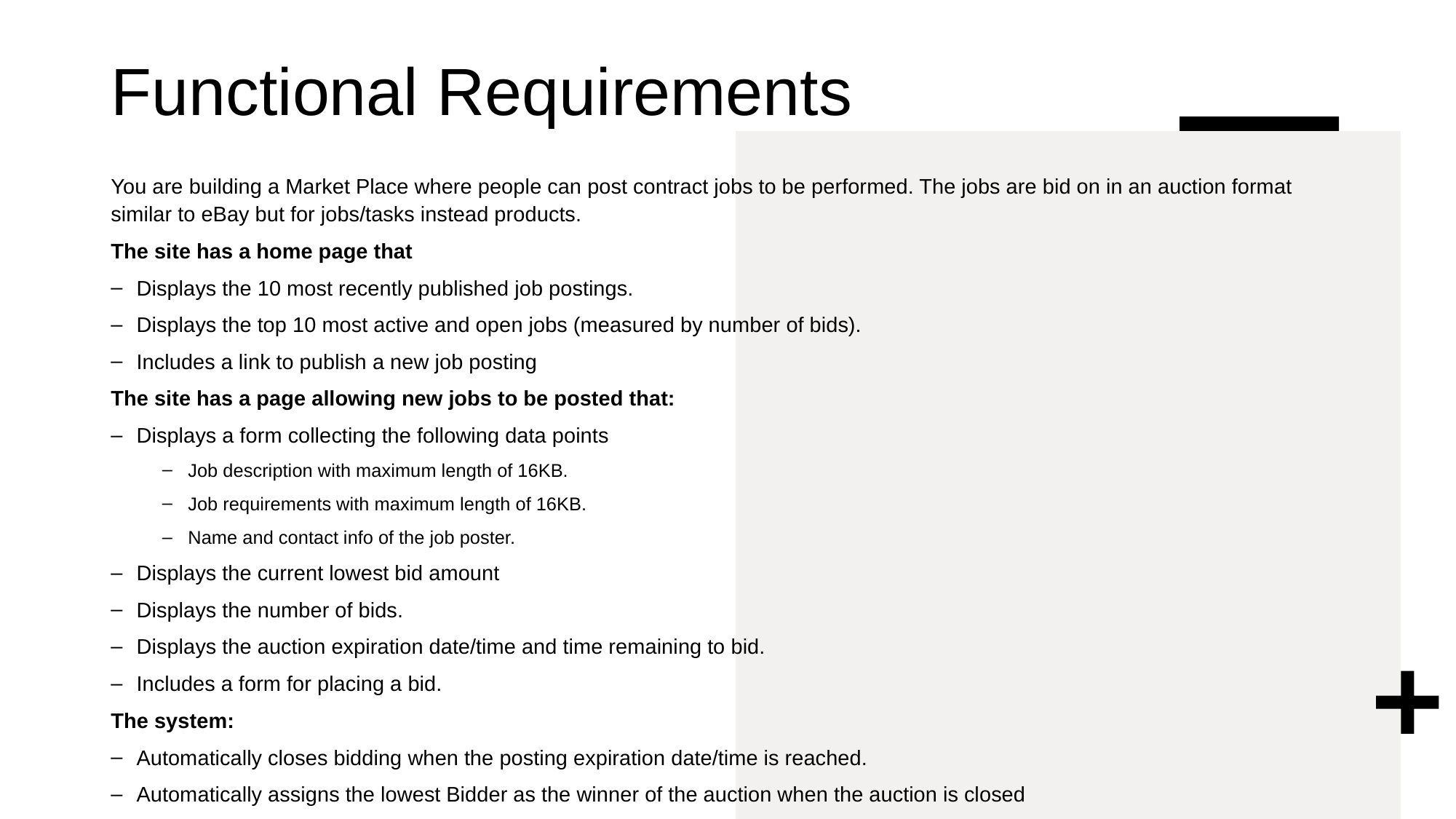

# Functional Requirements
You are building a Market Place where people can post contract jobs to be performed. The jobs are bid on in an auction format similar to eBay but for jobs/tasks instead products.
The site has a home page that
Displays the 10 most recently published job postings.
Displays the top 10 most active and open jobs (measured by number of bids).
Includes a link to publish a new job posting
The site has a page allowing new jobs to be posted that:
Displays a form collecting the following data points
Job description with maximum length of 16KB.
Job requirements with maximum length of 16KB.
Name and contact info of the job poster.
Displays the current lowest bid amount
Displays the number of bids.
Displays the auction expiration date/time and time remaining to bid.
Includes a form for placing a bid.
The system:
Automatically closes bidding when the posting expiration date/time is reached.
Automatically assigns the lowest Bidder as the winner of the auction when the auction is closed